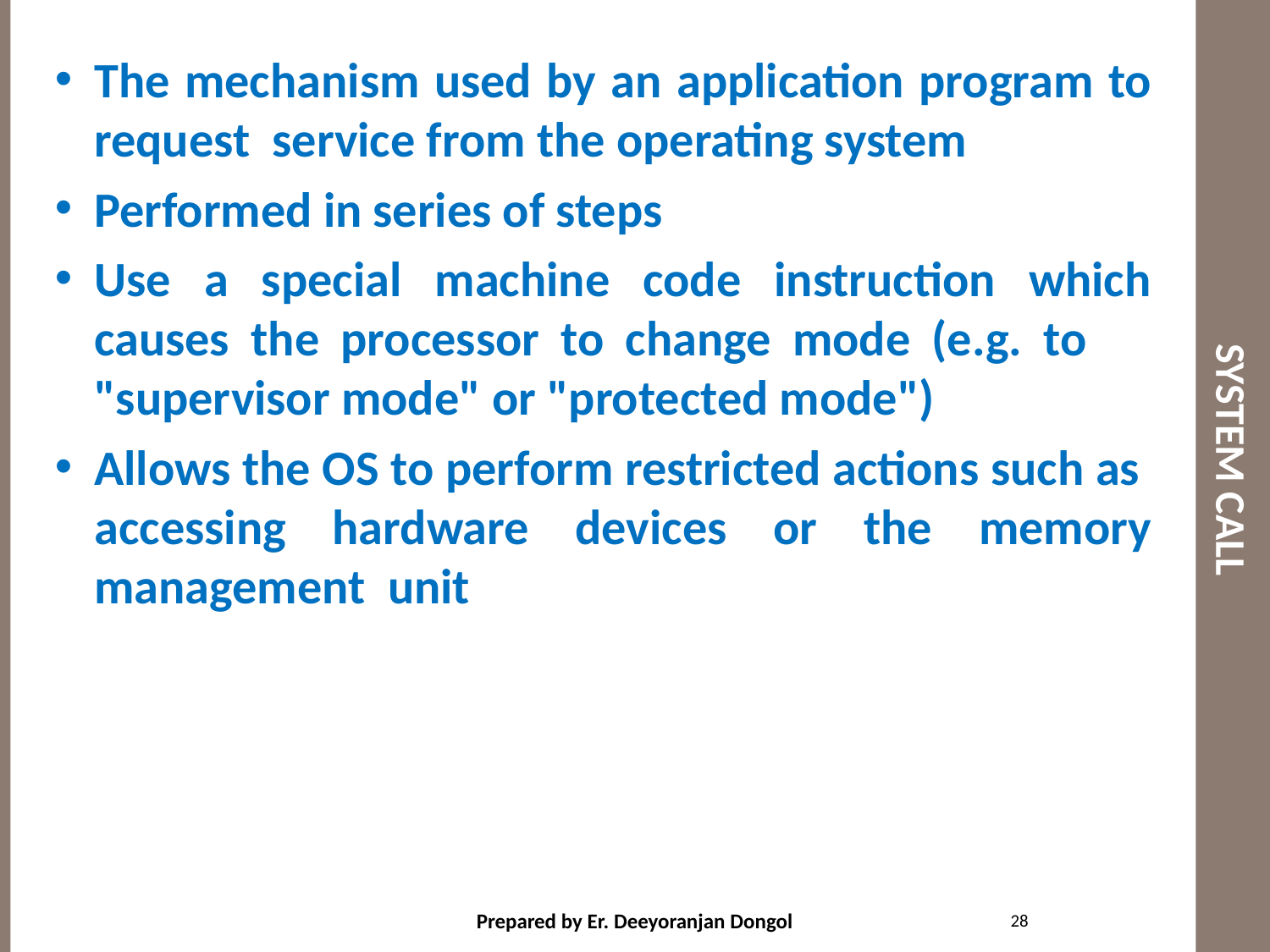

The mechanism used by an application program to request  service from the operating system
Performed in series of steps
Use a special machine code instruction which causes the processor to change mode (e.g. to    "supervisor mode" or "protected mode")
Allows the OS to perform restricted actions such as  accessing hardware devices or the memory management  unit

# SYSTEM CALL

28
Prepared by Er. Deeyoranjan Dongol